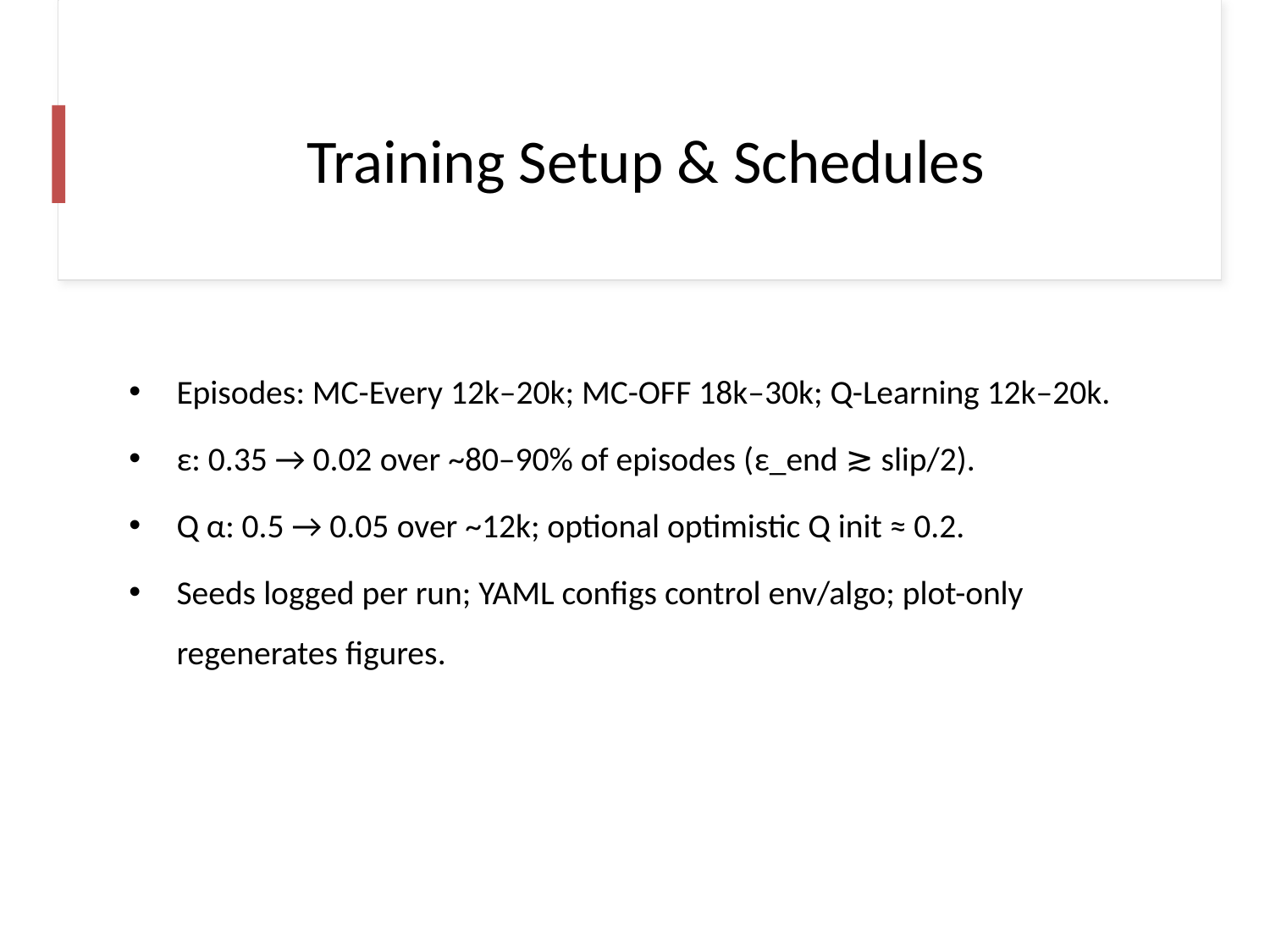

# Training Setup & Schedules

Episodes: MC-Every 12k–20k; MC-OFF 18k–30k; Q-Learning 12k–20k.
ε: 0.35 → 0.02 over ~80–90% of episodes (ε_end ≳ slip/2).
Q α: 0.5 → 0.05 over ~12k; optional optimistic Q init ≈ 0.2.
Seeds logged per run; YAML configs control env/algo; plot-only regenerates figures.